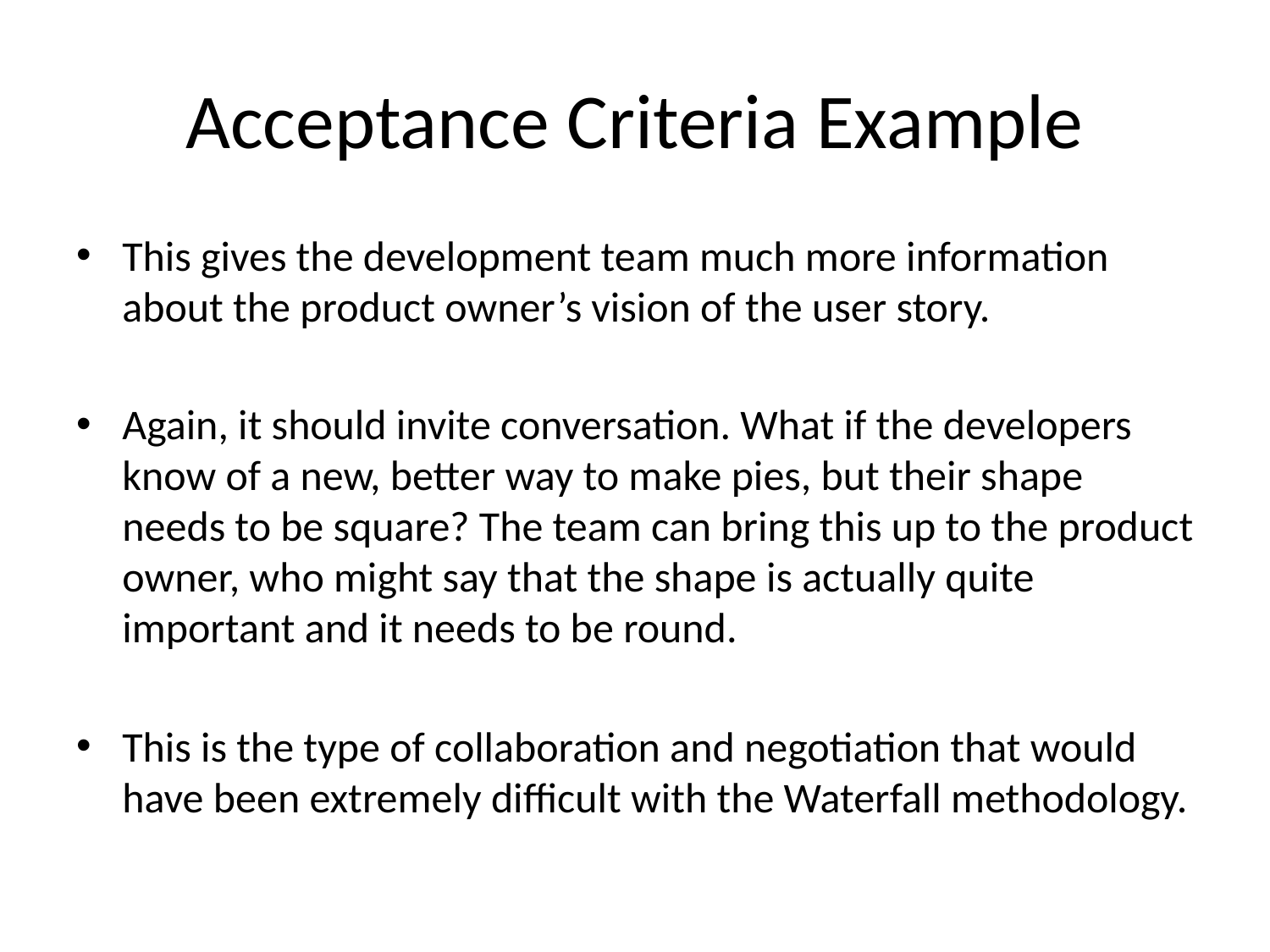

# Acceptance Criteria Example
This gives the development team much more information about the product owner’s vision of the user story.

Again, it should invite conversation. What if the developers know of a new, better way to make pies, but their shape needs to be square? The team can bring this up to the product owner, who might say that the shape is actually quite important and it needs to be round.

This is the type of collaboration and negotiation that would have been extremely difficult with the Waterfall methodology.